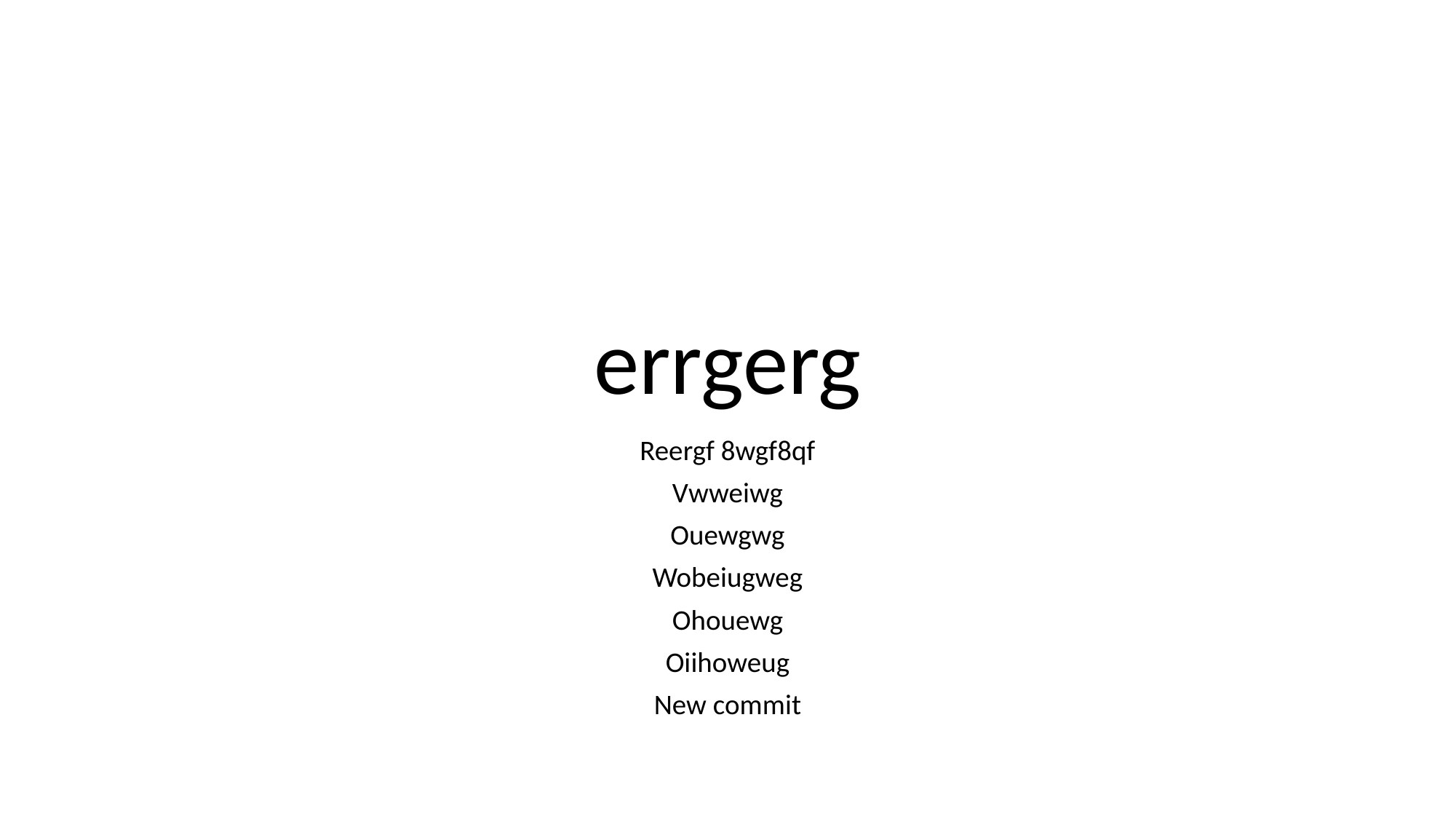

# errgerg
Reergf 8wgf8qf
Vwweiwg
Ouewgwg
Wobeiugweg
Ohouewg
Oiihoweug
New commit